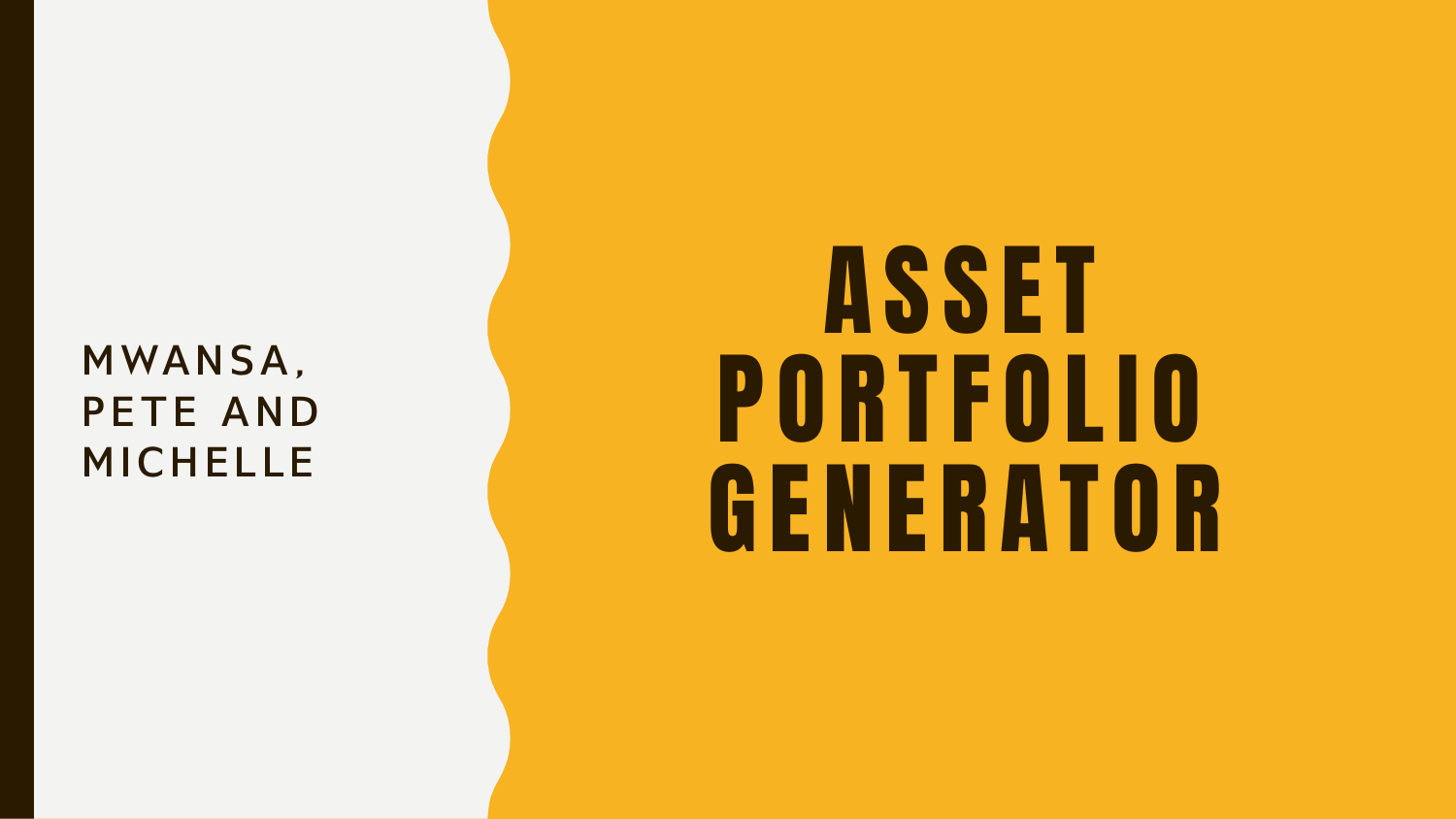

# Asset Portfolio Generator
Mwansa, Pete and Michelle